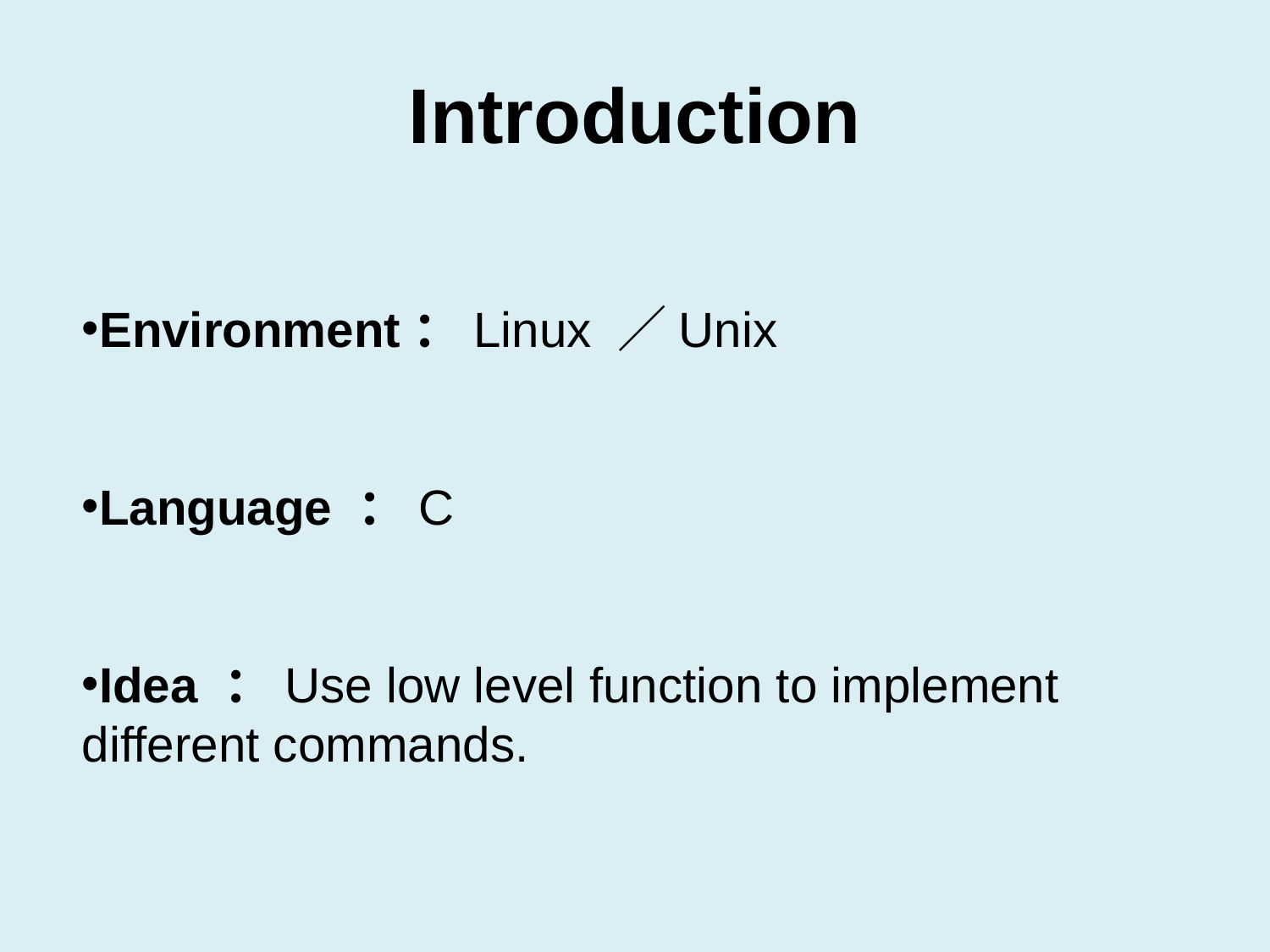

Introduction
Environment：Linux ／Unix

Language ：C

Idea ：Use low level function to implement 	     different commands.